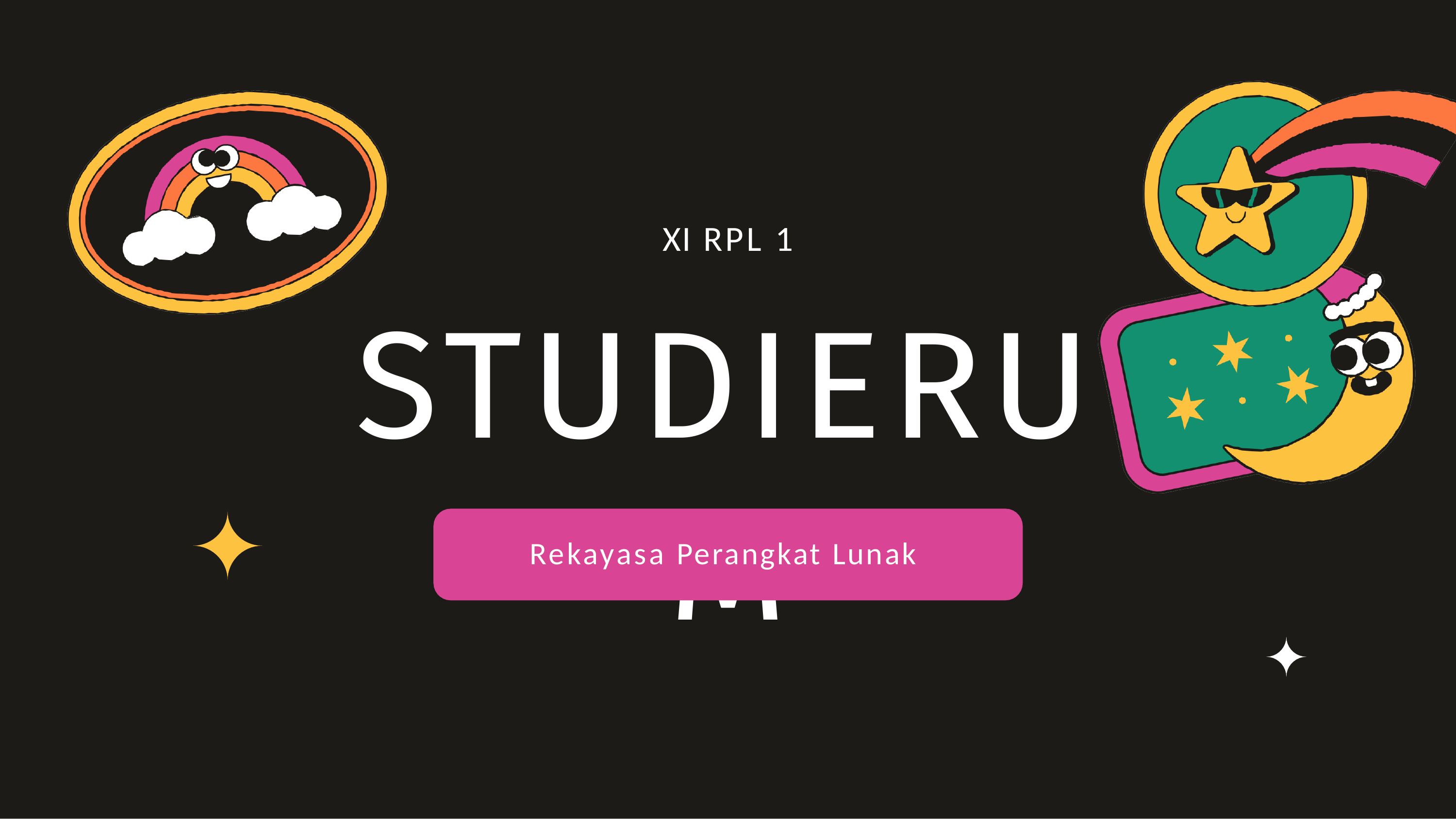

# XI RPL 1
STUDIERUM

Rekayasa Perangkat Lunak